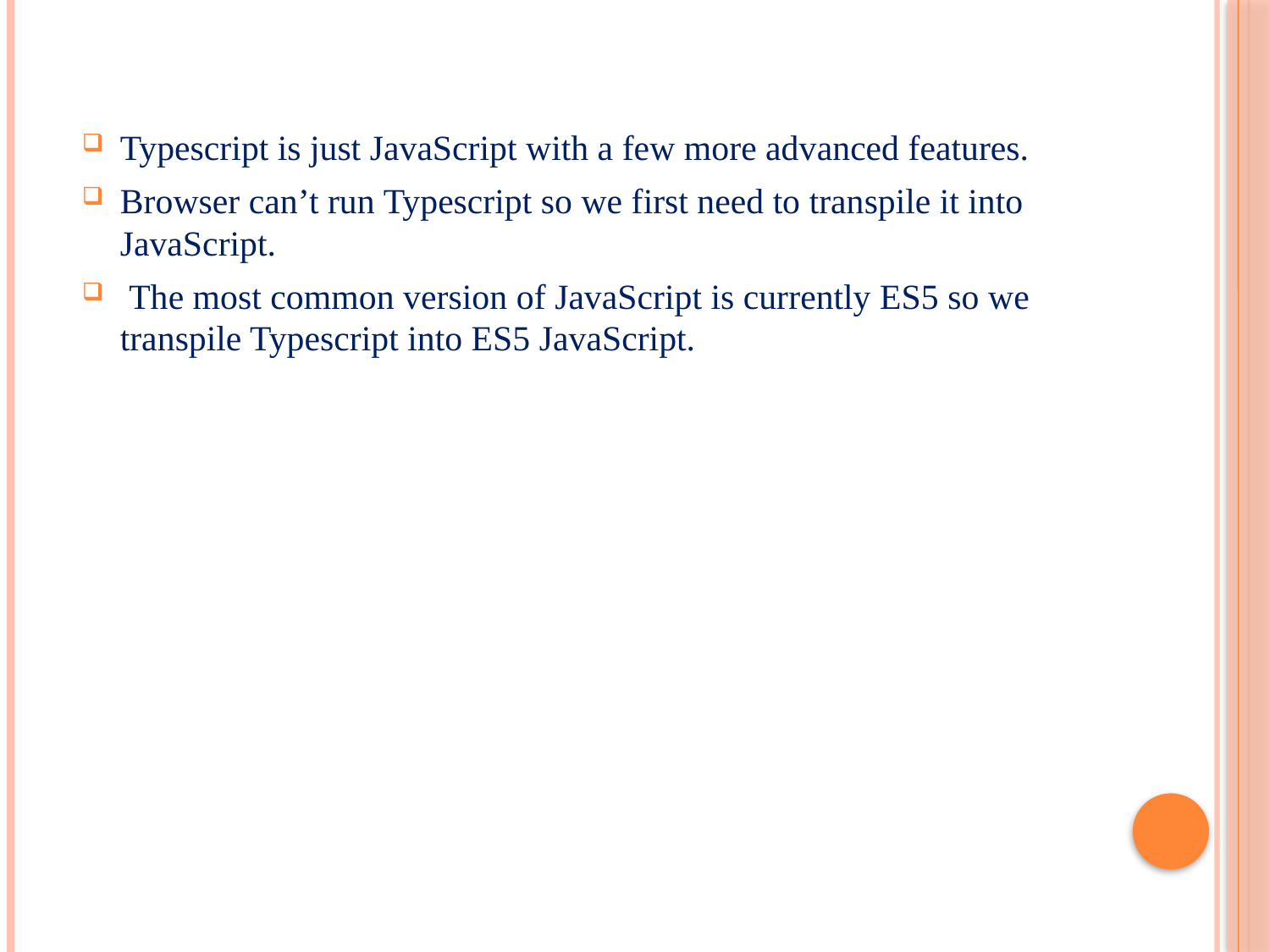

Typescript is just JavaScript with a few more advanced features.
Browser can’t run Typescript so we first need to transpile it into JavaScript.
 The most common version of JavaScript is currently ES5 so we transpile Typescript into ES5 JavaScript.